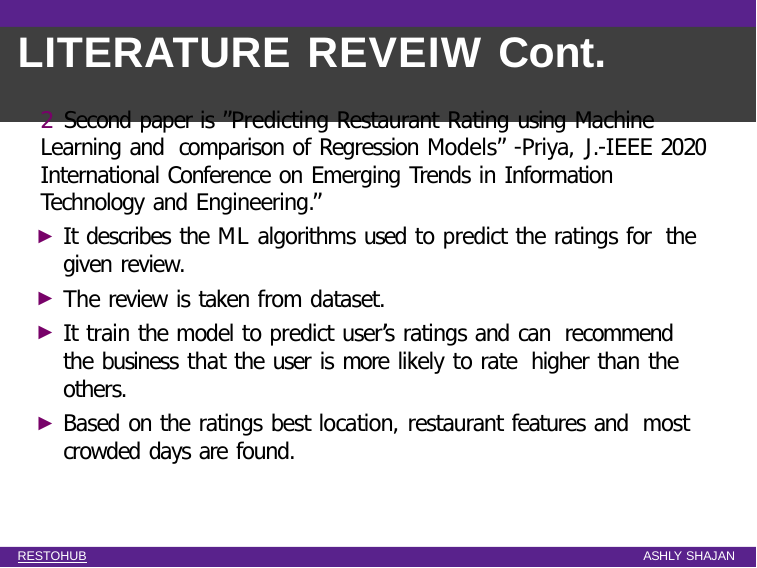

# LITERATURE REVEIW Cont.
2 Second paper is ”Predicting Restaurant Rating using Machine Learning and  comparison of Regression Models” -Priya, J.-IEEE 2020  International Conference on Emerging Trends in Information  Technology and Engineering.”
It describes the ML algorithms used to predict the ratings for  the given review.
The review is taken from dataset.
It train the model to predict user’s ratings and can  recommend the business that the user is more likely to rate  higher than the others.
Based on the ratings best location, restaurant features and  most crowded days are found.

RESTOHUB
ASHLY SHAJAN